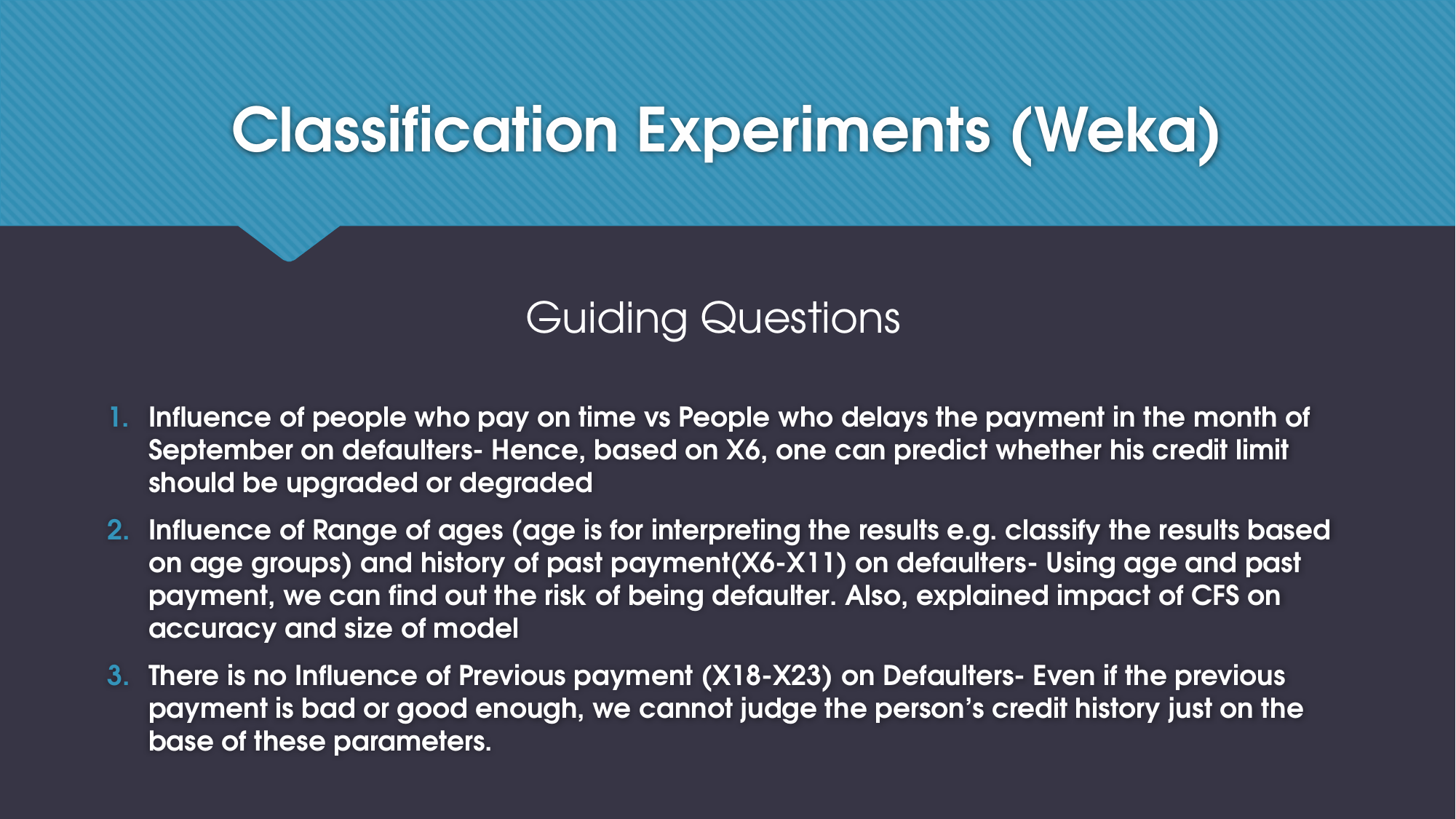

# Classification Experiments (Weka)
Guiding Questions
Influence of people who pay on time vs People who delays the payment in the month of September on defaulters- Hence, based on X6, one can predict whether his credit limit should be upgraded or degraded
Influence of Range of ages (age is for interpreting the results e.g. classify the results based on age groups) and history of past payment(X6-X11) on defaulters- Using age and past payment, we can find out the risk of being defaulter. Also, explained impact of CFS on accuracy and size of model
There is no Influence of Previous payment (X18-X23) on Defaulters- Even if the previous payment is bad or good enough, we cannot judge the person’s credit history just on the base of these parameters.